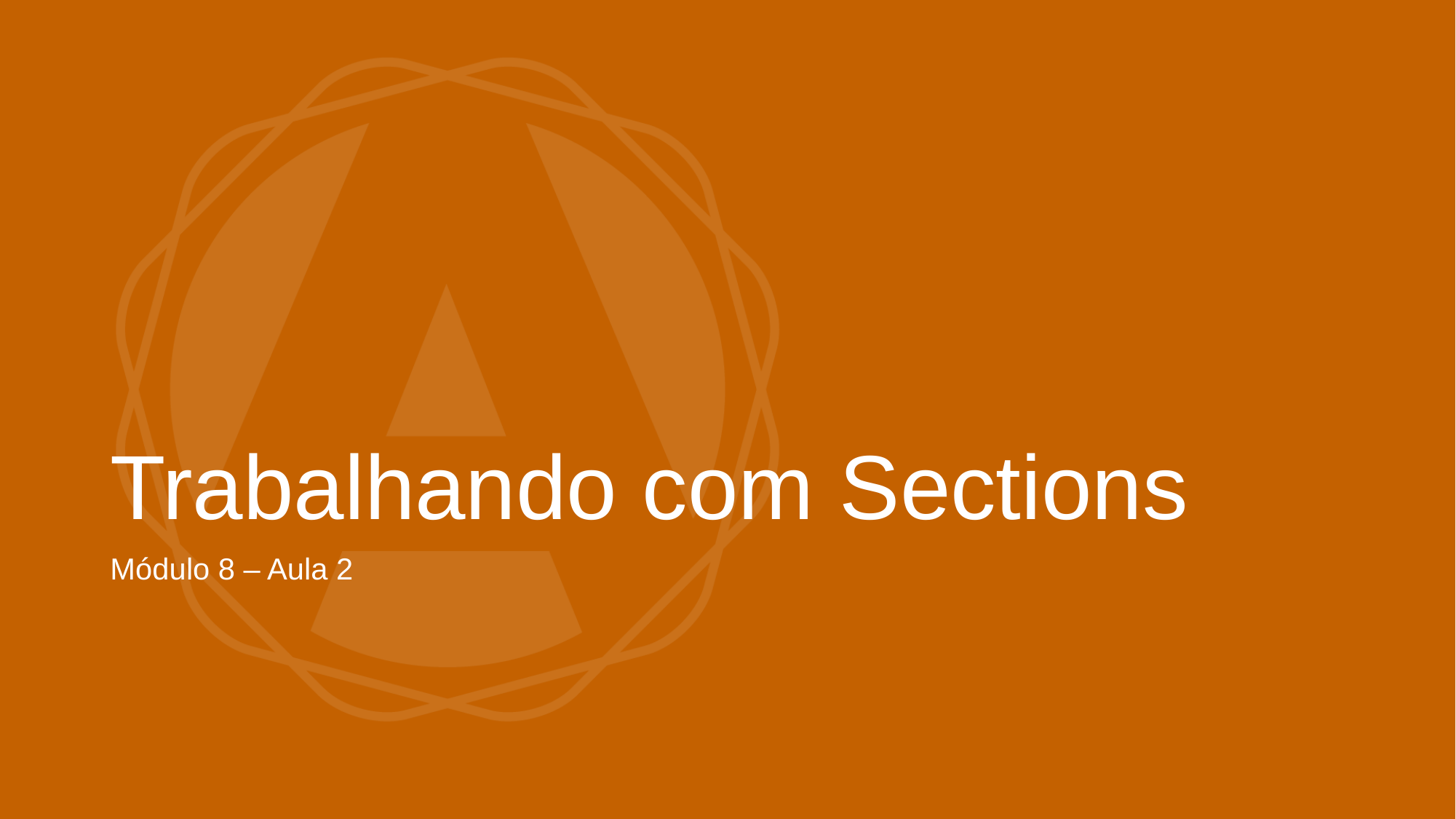

# Trabalhando com Sections
Módulo 8 – Aula 2